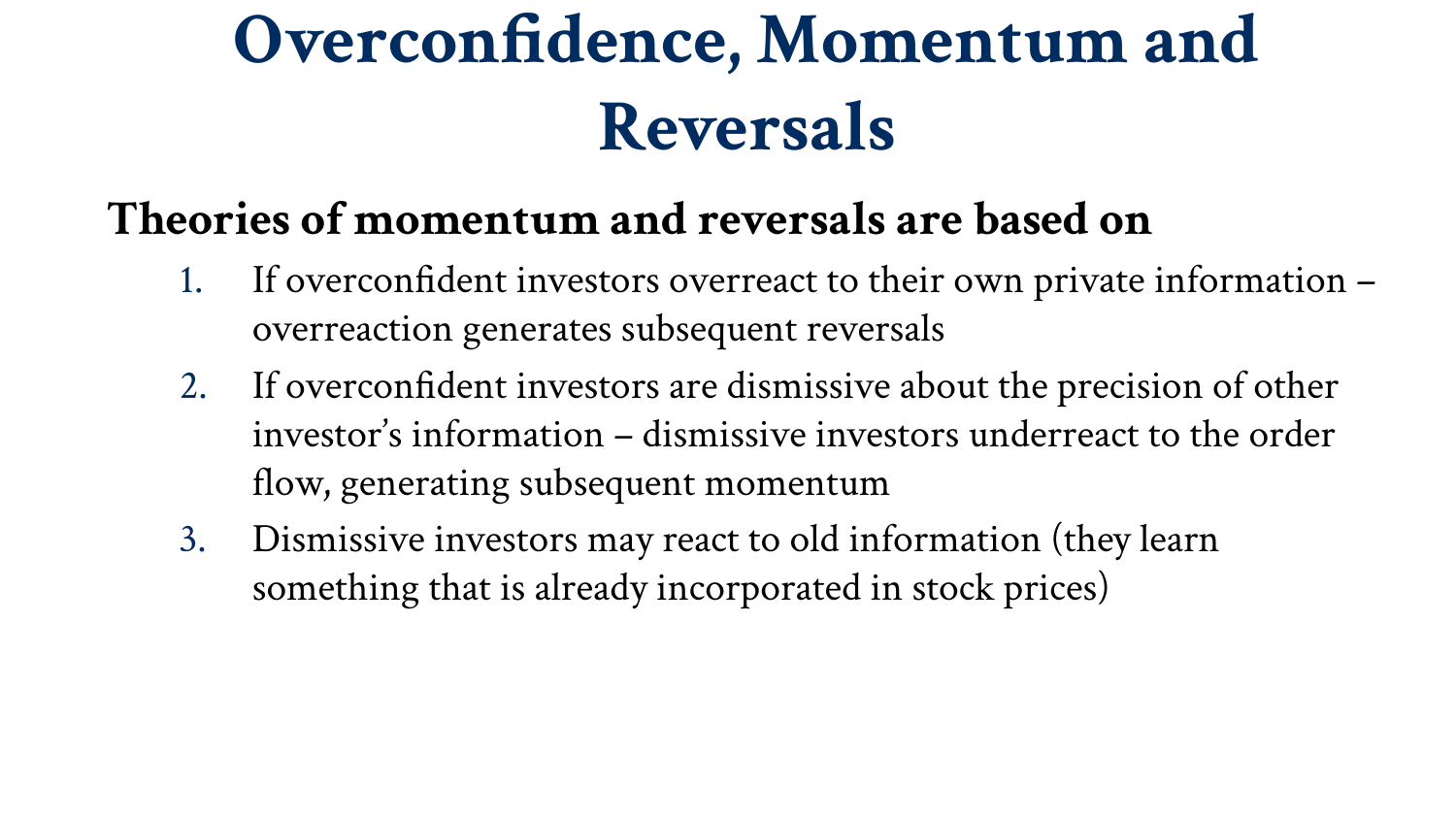

# Overconfidence, Momentum and Reversals
Theories of momentum and reversals are based on
If overconfident investors overreact to their own private information – overreaction generates subsequent reversals
If overconfident investors are dismissive about the precision of other investor’s information – dismissive investors underreact to the order flow, generating subsequent momentum
Dismissive investors may react to old information (they learn something that is already incorporated in stock prices)